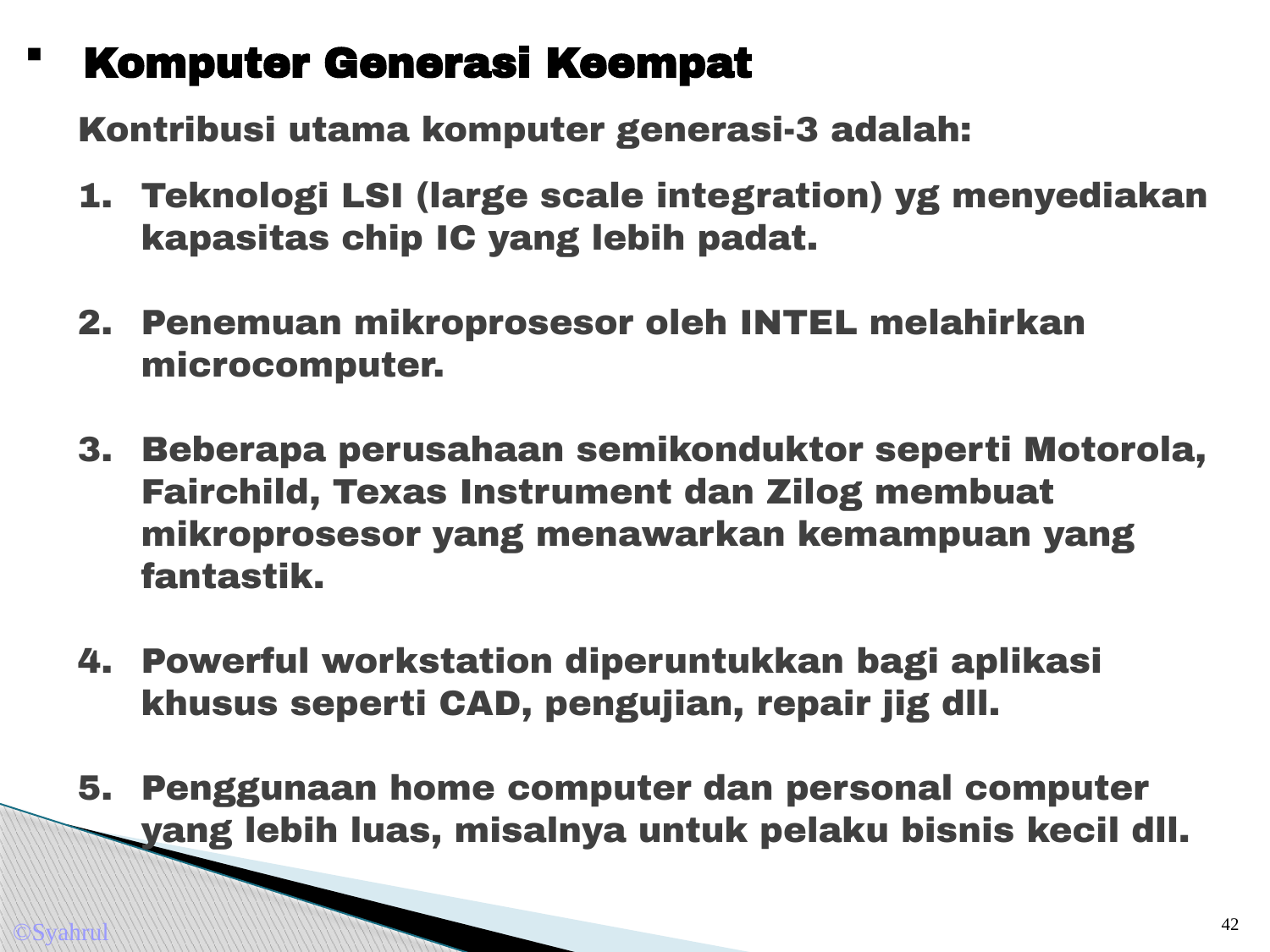

Komputer Generasi Keempat
Kontribusi utama komputer generasi-3 adalah:
Teknologi LSI (large scale integration) yg menyediakan kapasitas chip IC yang lebih padat.

Penemuan mikroprosesor oleh INTEL melahirkan microcomputer.

Beberapa perusahaan semikonduktor seperti Motorola, Fairchild, Texas Instrument dan Zilog membuat mikroprosesor yang menawarkan kemampuan yang fantastik.

Powerful workstation diperuntukkan bagi aplikasi khusus seperti CAD, pengujian, repair jig dll.

Penggunaan home computer dan personal computer yang lebih luas, misalnya untuk pelaku bisnis kecil dll.

42